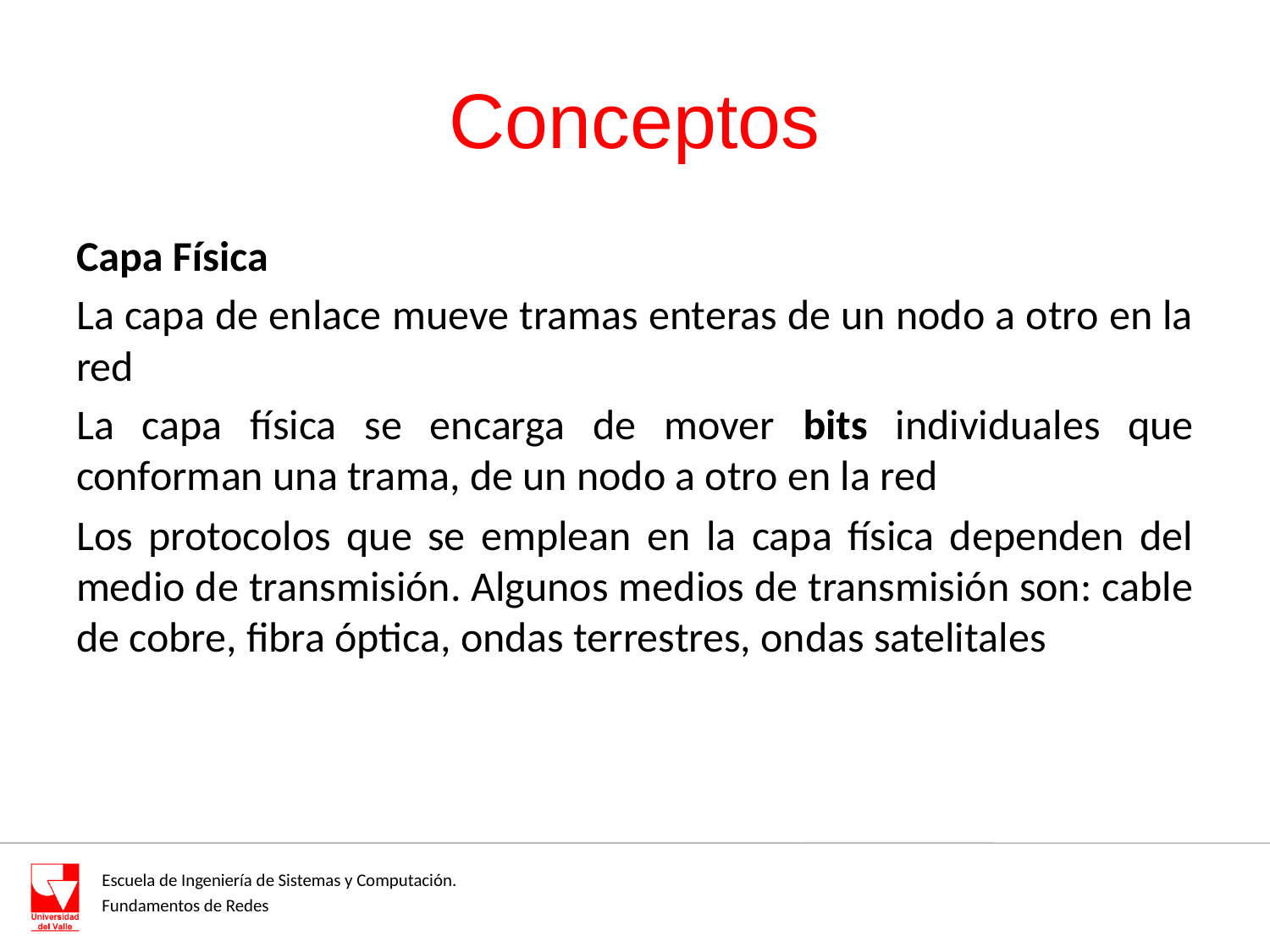

# Conceptos
Capa Física
La capa de enlace mueve tramas enteras de un nodo a otro en la red
La capa física se encarga de mover bits individuales que conforman una trama, de un nodo a otro en la red
Los protocolos que se emplean en la capa física dependen del medio de transmisión. Algunos medios de transmisión son: cable de cobre, fibra óptica, ondas terrestres, ondas satelitales